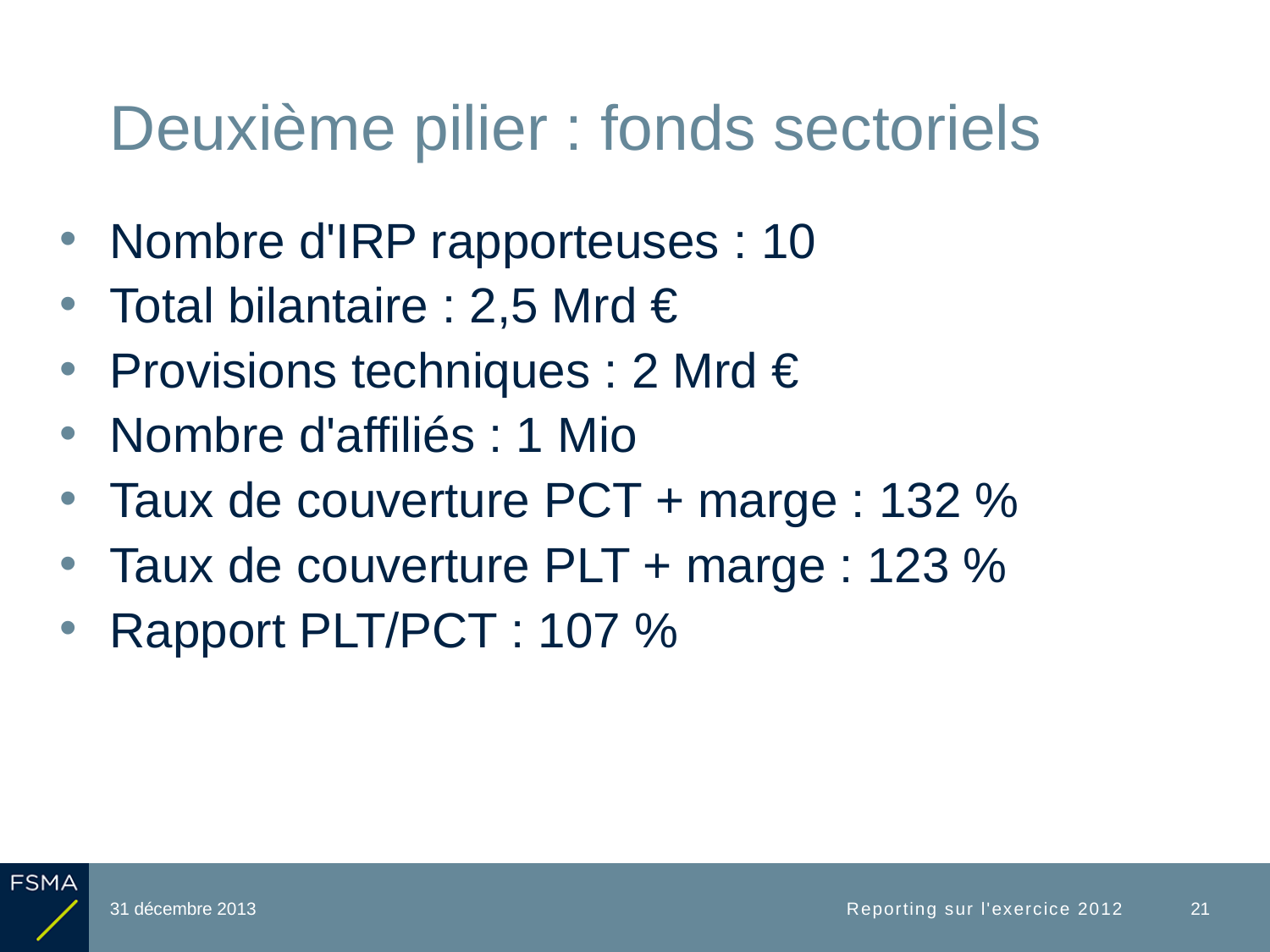

# Deuxième pilier : fonds sectoriels
Nombre d'IRP rapporteuses : 10
Total bilantaire : 2,5 Mrd €
Provisions techniques : 2 Mrd €
Nombre d'affiliés : 1 Mio
Taux de couverture PCT + marge : 132 %
Taux de couverture PLT + marge : 123 %
Rapport PLT/PCT : 107 %

31 décembre 2013
Reporting sur l'exercice 2012
21